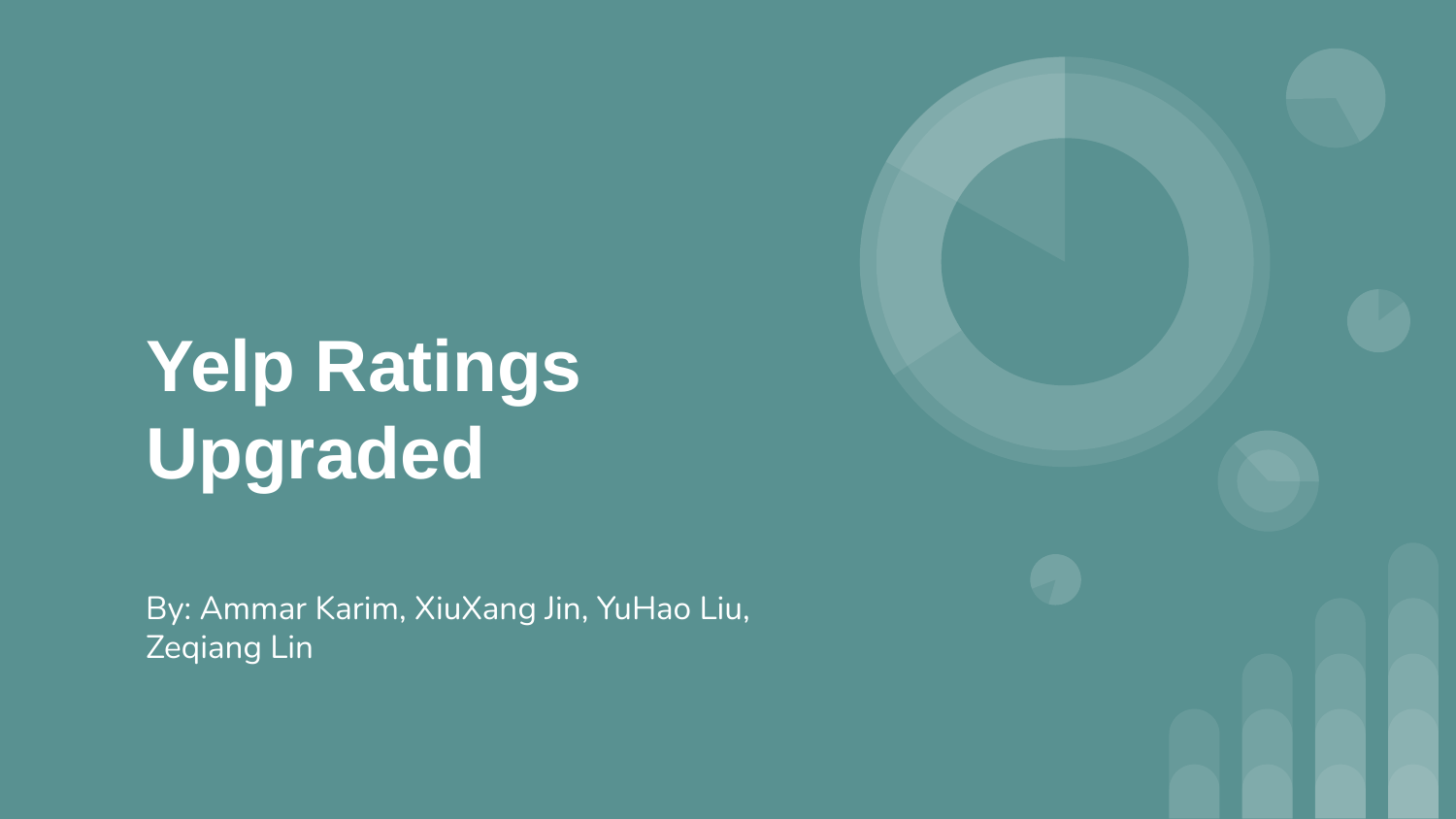

# Yelp Ratings Upgraded
By: Ammar Karim, XiuXang Jin, YuHao Liu, Zeqiang Lin